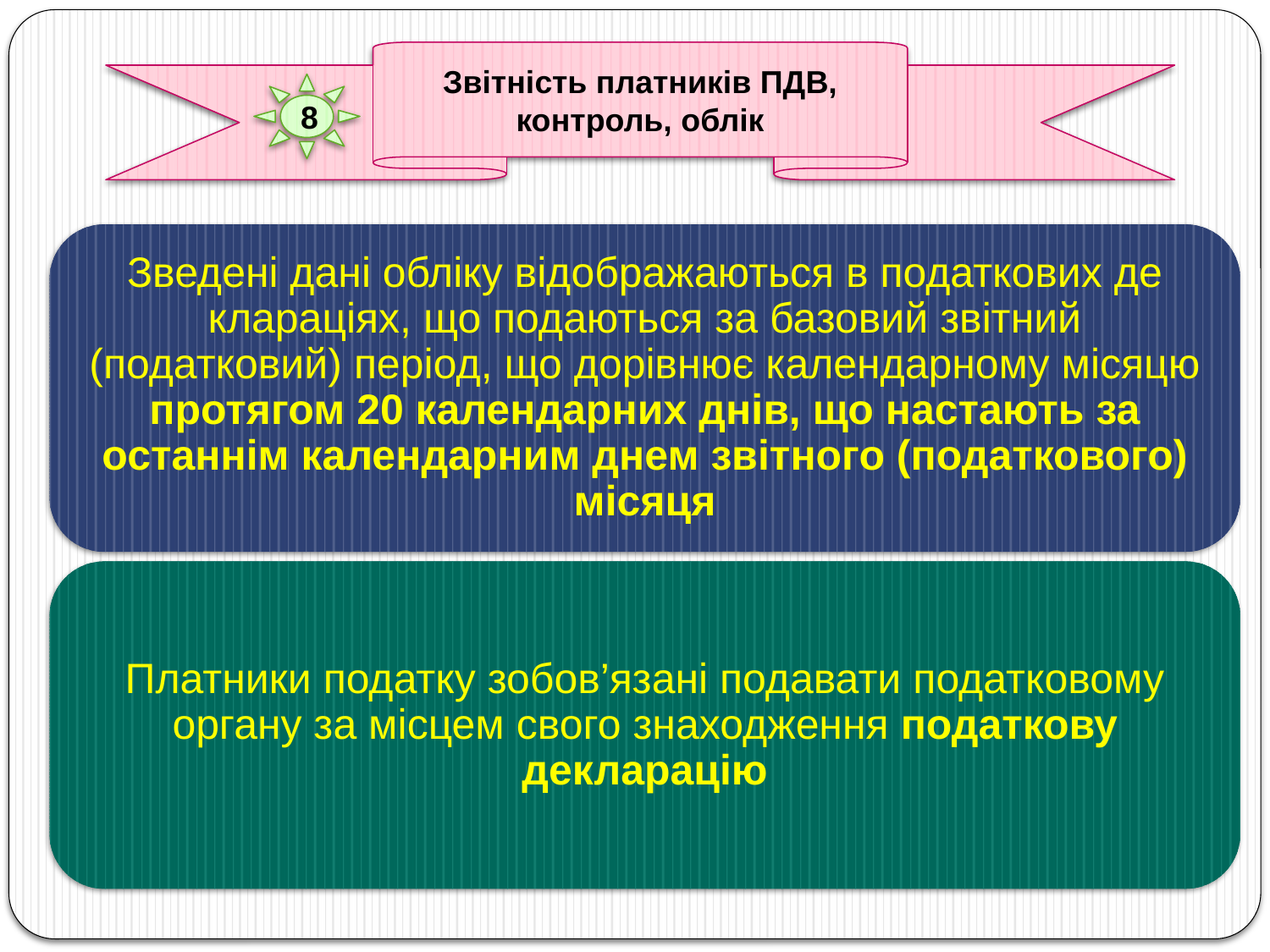

Звітність платників ПДВ, контроль, облік
8
Зведені дані обліку відображаються в податкових де­клараціях, що подаються за базовий звітний (податковий) пері­од, що дорівнює календарному місяцю протягом 20 календар­них днів, що настають за останнім календарним днем звітного (податкового) місяця
Платники податку зобов’язані подавати податковому органу за місцем свого знаходження податкову декларацію